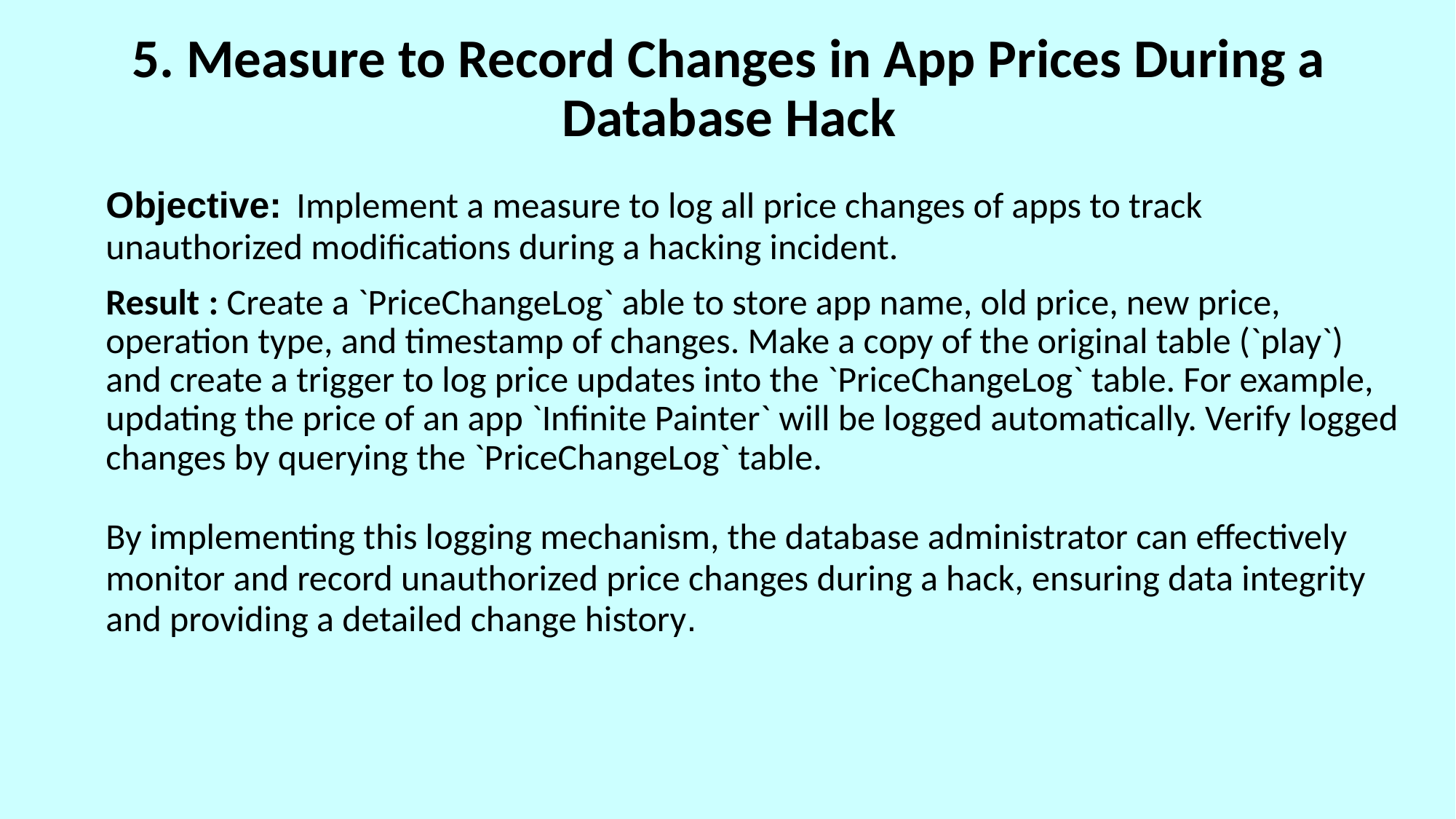

# 5. Measure to Record Changes in App Prices During a Database Hack
Objective: Implement a measure to log all price changes of apps to track unauthorized modifications during a hacking incident.
Result : Create a `PriceChangeLog` able to store app name, old price, new price, operation type, and timestamp of changes. Make a copy of the original table (`play`) and create a trigger to log price updates into the `PriceChangeLog` table. For example, updating the price of an app `Infinite Painter` will be logged automatically. Verify logged changes by querying the `PriceChangeLog` table.
By implementing this logging mechanism, the database administrator can effectively monitor and record unauthorized price changes during a hack, ensuring data integrity and providing a detailed change history.